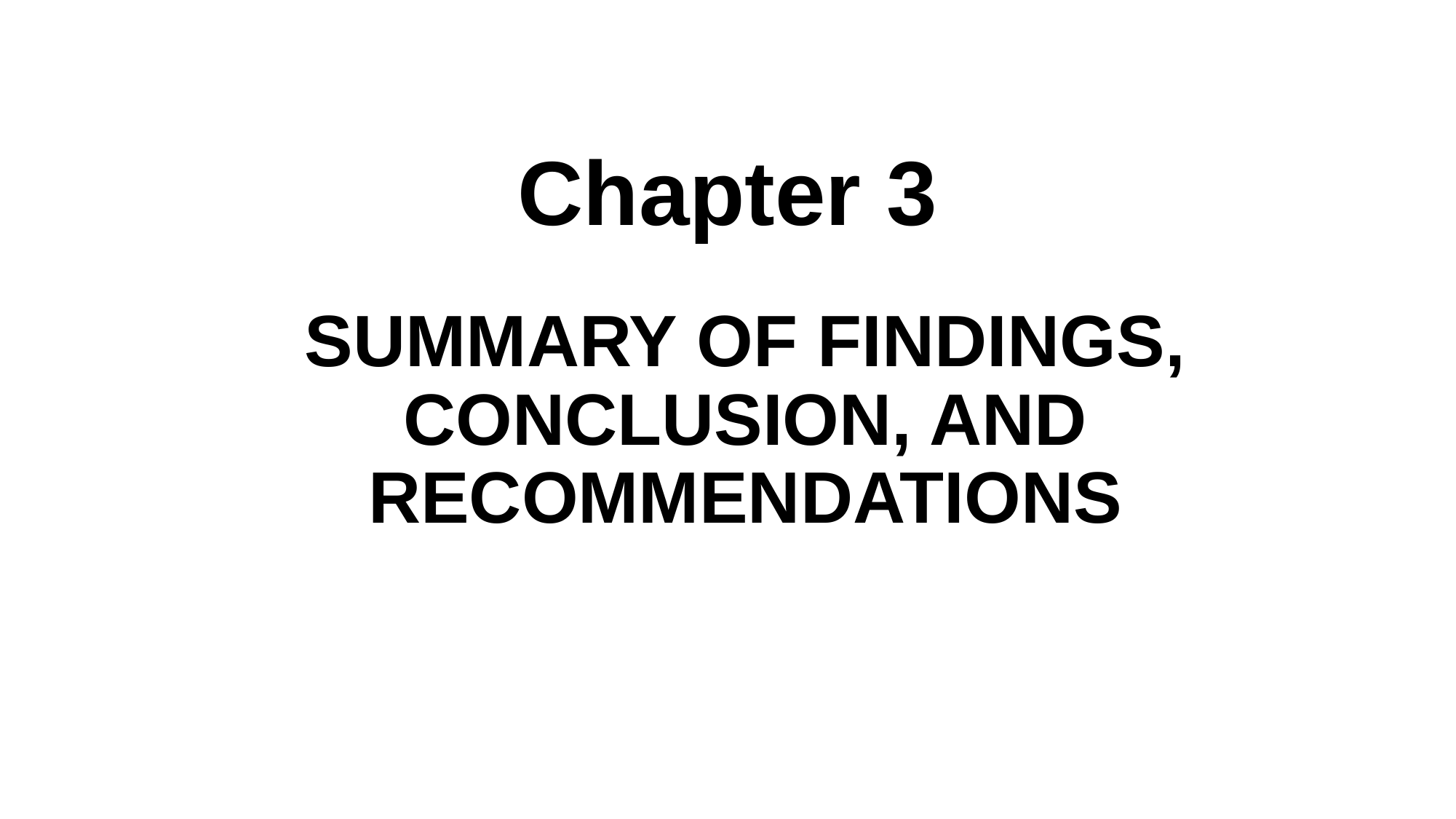

# Chapter 3
SUMMARY OF FINDINGS, CONCLUSION, AND RECOMMENDATIONS